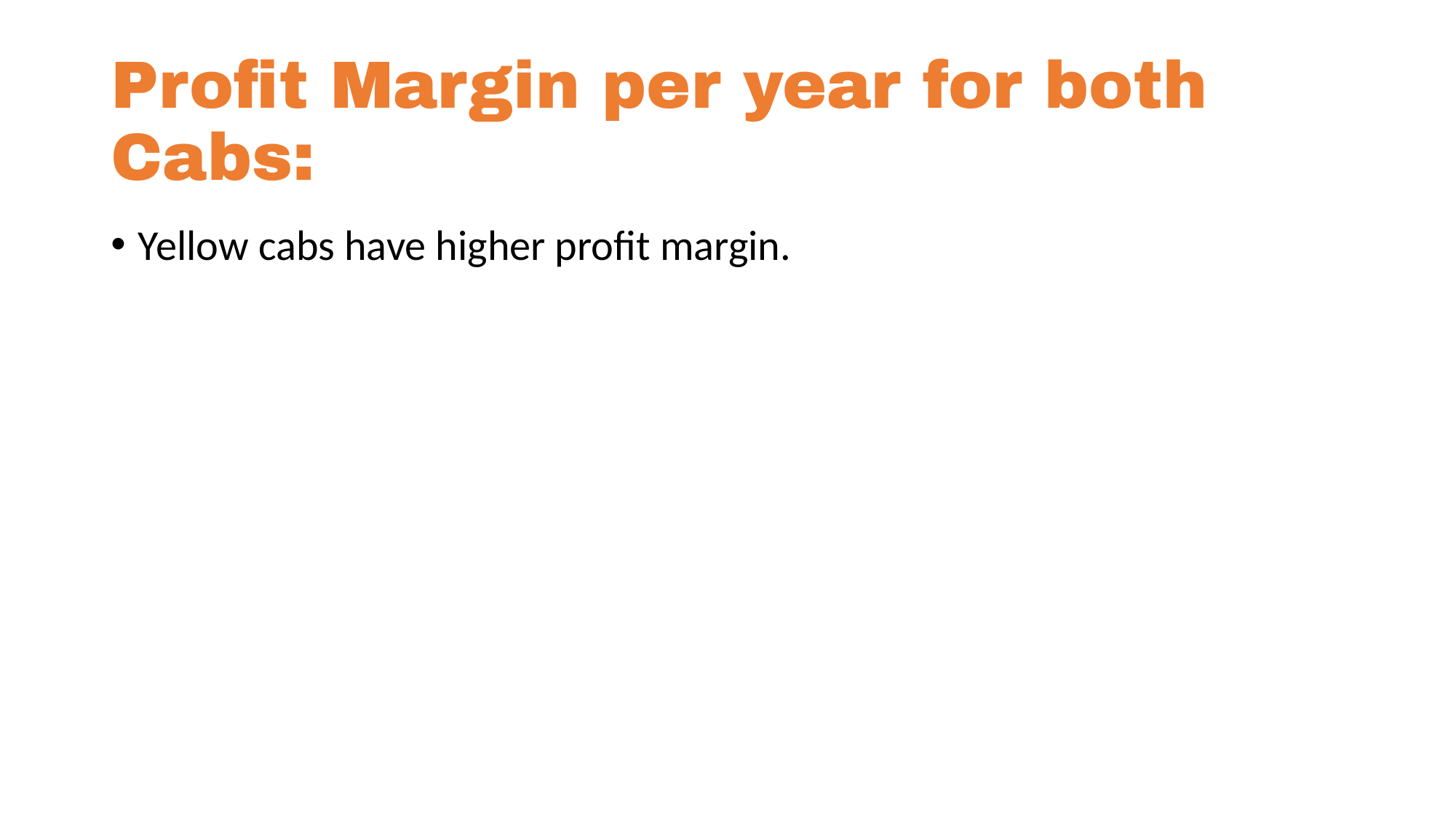

# Profit Margin per year for both Cabs:
Yellow cabs have higher profit margin.